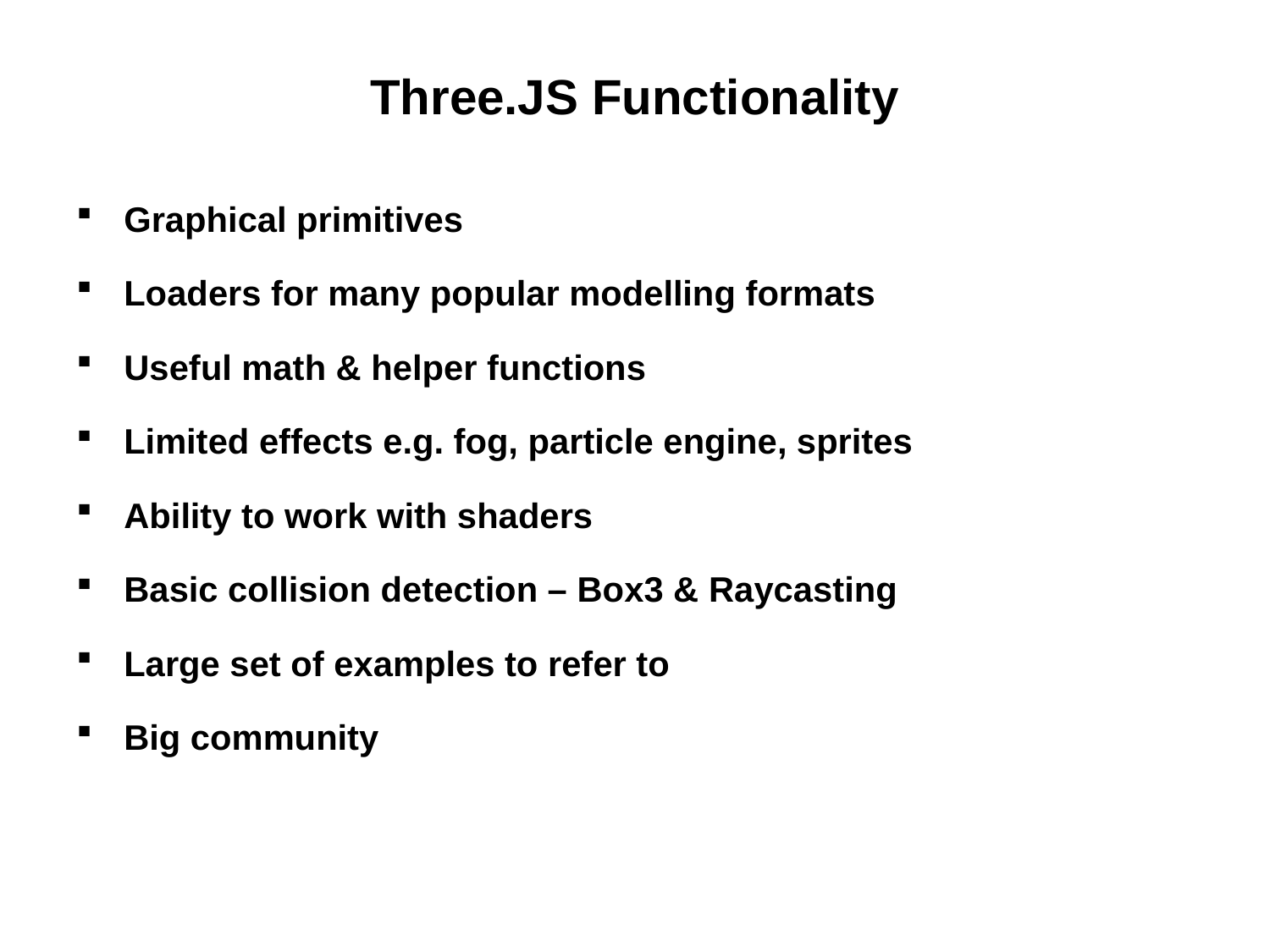

# Three.JS Functionality
Graphical primitives
Loaders for many popular modelling formats
Useful math & helper functions
Limited effects e.g. fog, particle engine, sprites
Ability to work with shaders
Basic collision detection – Box3 & Raycasting
Large set of examples to refer to
Big community